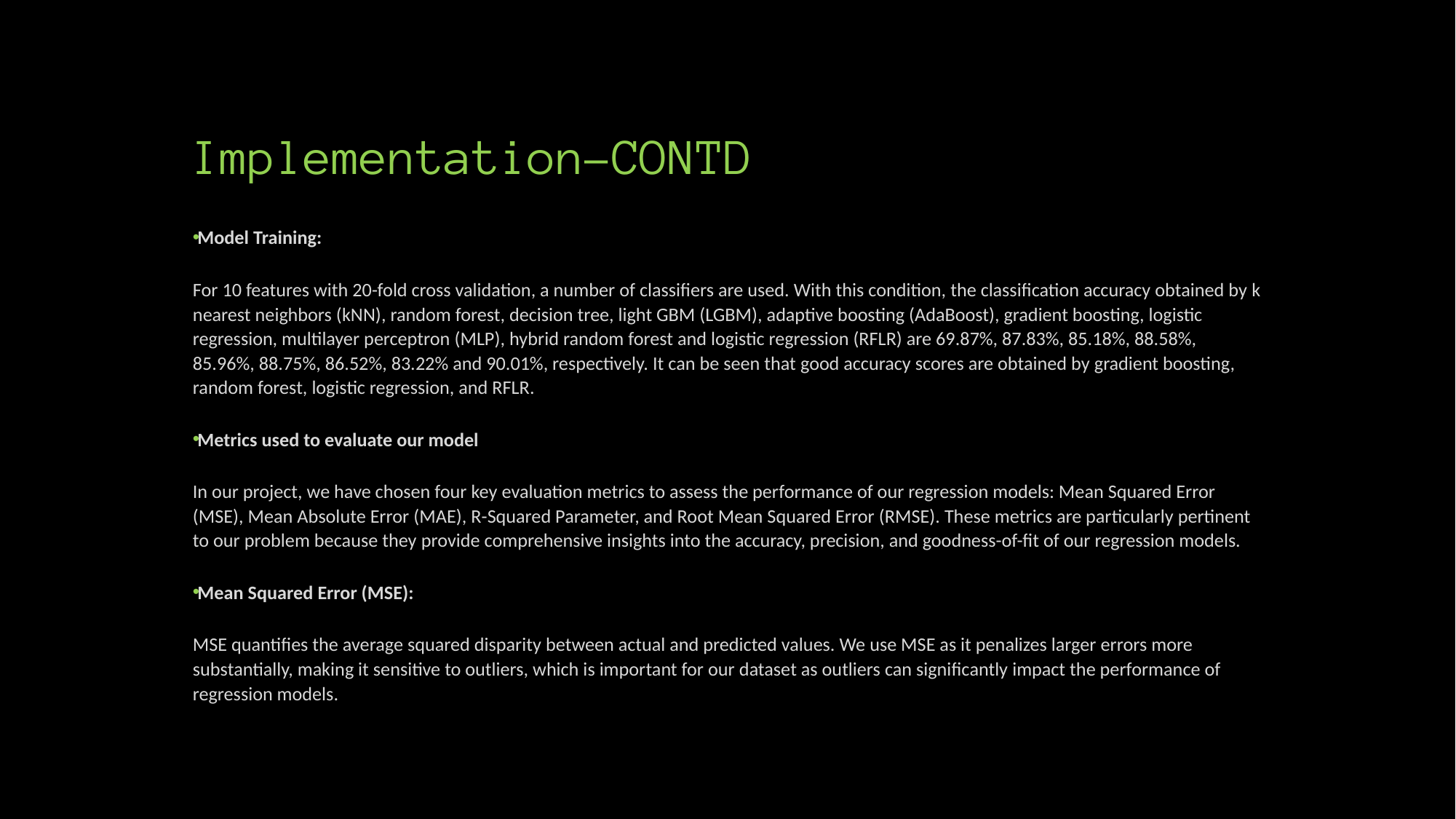

# Implementation-CONTD
Model Training:
For 10 features with 20-fold cross validation, a number of classifiers are used. With this condition, the classification accuracy obtained by k nearest neighbors (kNN), random forest, decision tree, light GBM (LGBM), adaptive boosting (AdaBoost), gradient boosting, logistic regression, multilayer perceptron (MLP), hybrid random forest and logistic regression (RFLR) are 69.87%, 87.83%, 85.18%, 88.58%, 85.96%, 88.75%, 86.52%, 83.22% and 90.01%, respectively. It can be seen that good accuracy scores are obtained by gradient boosting, random forest, logistic regression, and RFLR.
Metrics used to evaluate our model
In our project, we have chosen four key evaluation metrics to assess the performance of our regression models: Mean Squared Error (MSE), Mean Absolute Error (MAE), R-Squared Parameter, and Root Mean Squared Error (RMSE). These metrics are particularly pertinent to our problem because they provide comprehensive insights into the accuracy, precision, and goodness-of-fit of our regression models.
Mean Squared Error (MSE):
MSE quantifies the average squared disparity between actual and predicted values. We use MSE as it penalizes larger errors more substantially, making it sensitive to outliers, which is important for our dataset as outliers can significantly impact the performance of regression models.